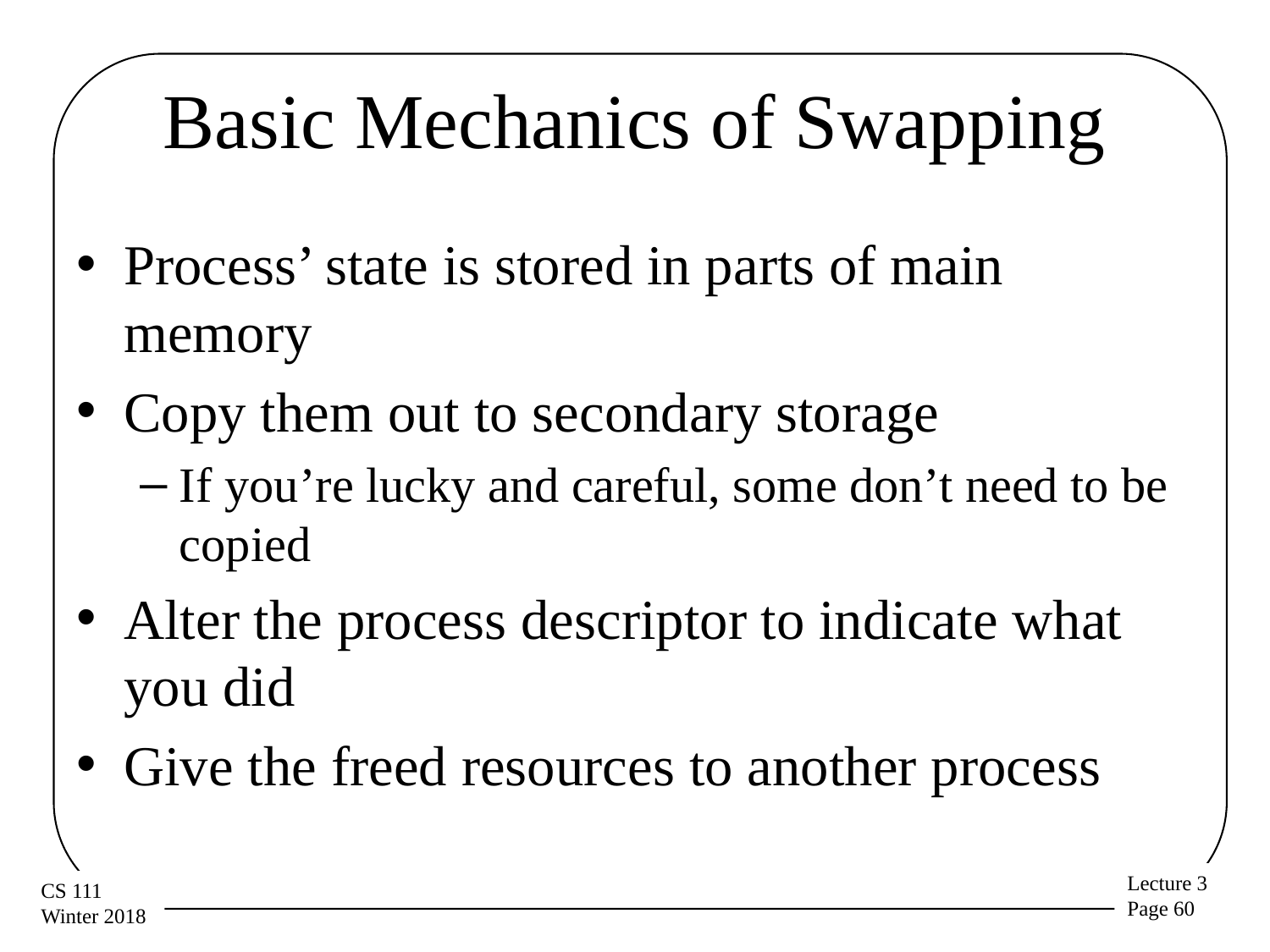

# Basic Mechanics of Swapping
Process’ state is stored in parts of main memory
Copy them out to secondary storage
If you’re lucky and careful, some don’t need to be copied
Alter the process descriptor to indicate what you did
Give the freed resources to another process